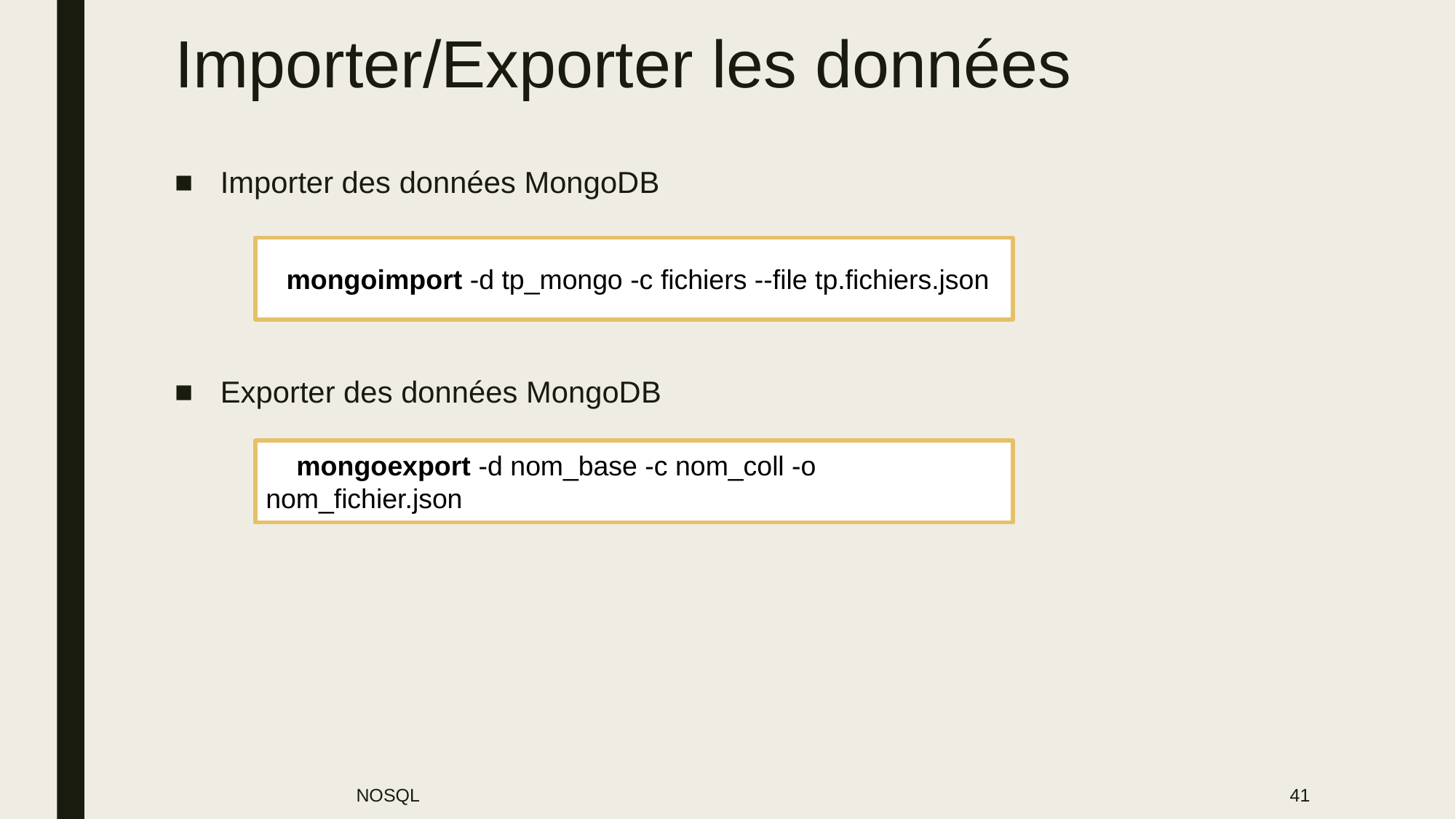

# Importer/Exporter les données
Importer des données MongoDB

Exporter des données MongoDB

 mongoimport -d tp_mongo -c fichiers --file tp.fichiers.json
    mongoexport -d nom_base -c nom_coll -o nom_fichier.json
NOSQL
41